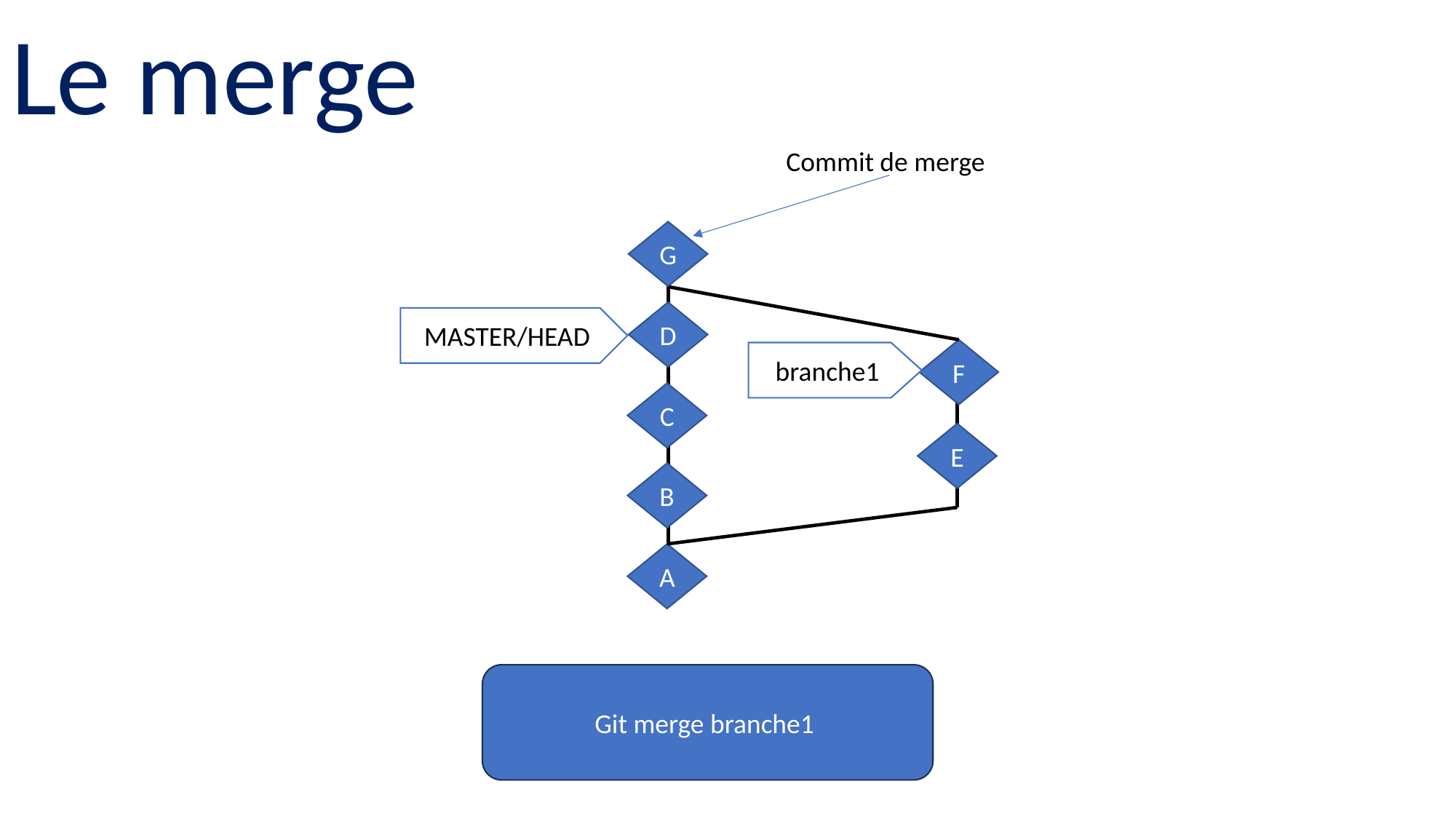

Le merge
Commit de merge
G
D
MASTER/HEAD
F
branche1
C
E
B
A
Git merge branche1